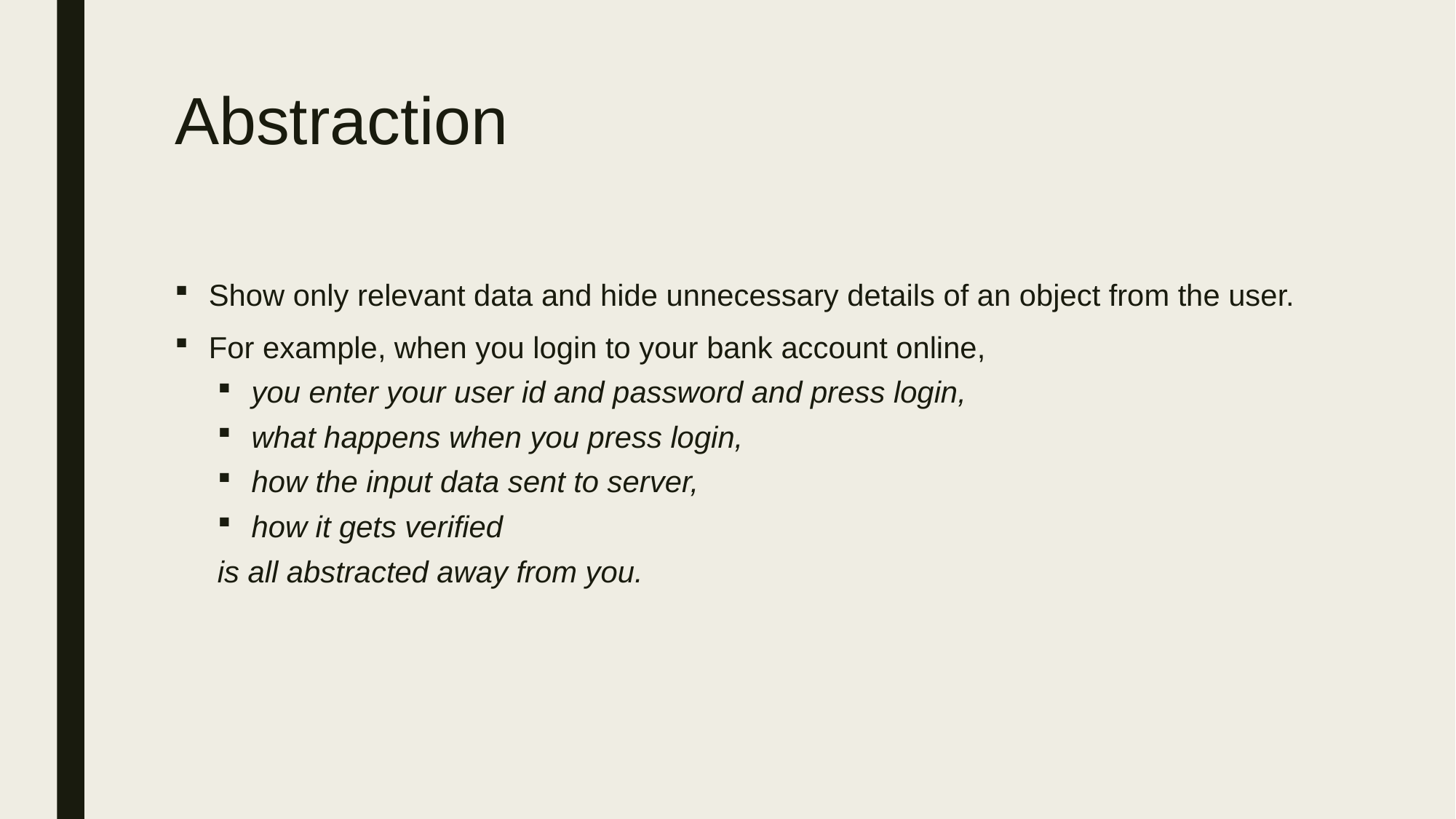

# Abstraction
Show only relevant data and hide unnecessary details of an object from the user.
For example, when you login to your bank account online,
you enter your user id and password and press login,
what happens when you press login,
how the input data sent to server,
how it gets verified
is all abstracted away from you.